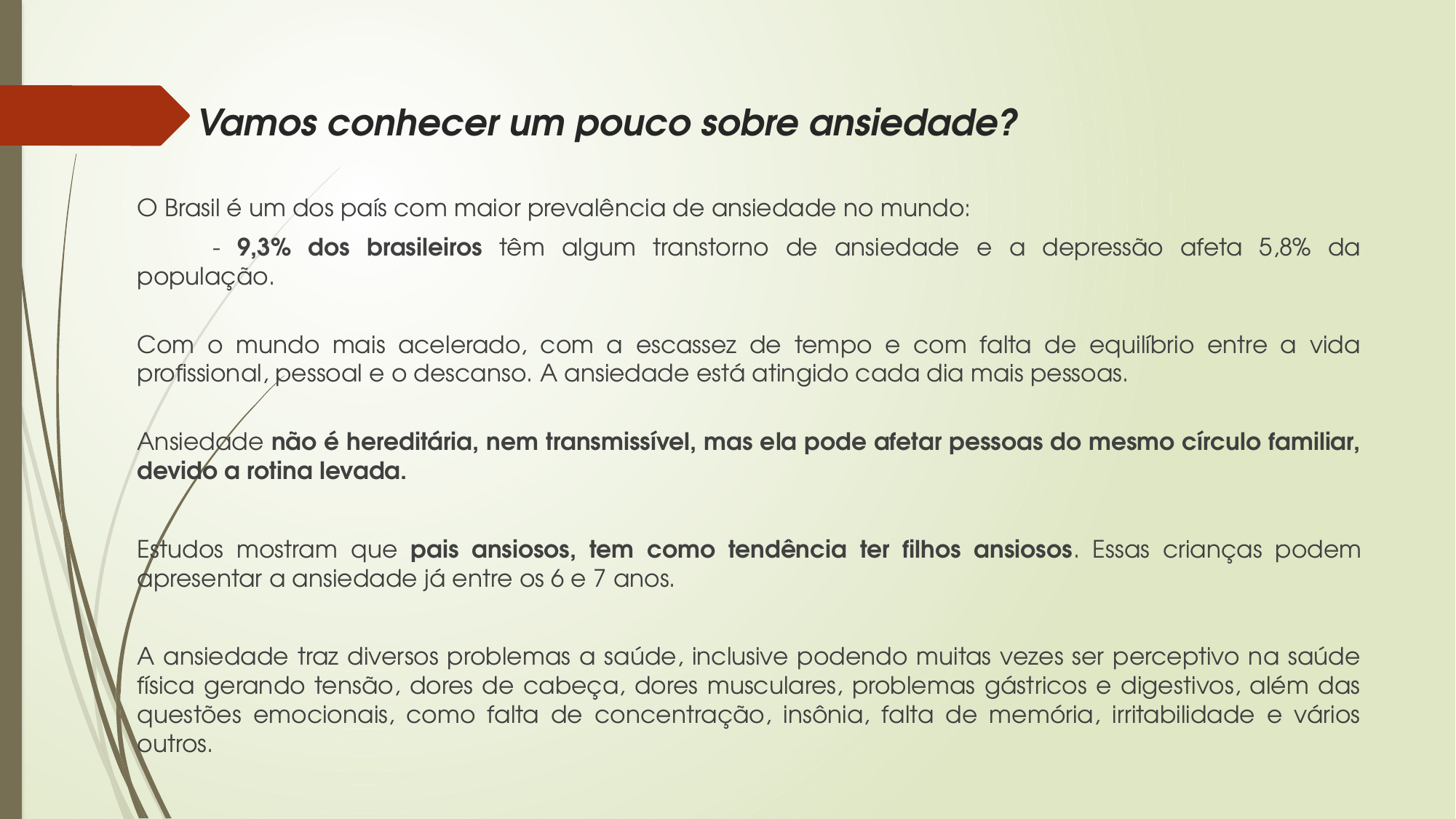

# Vamos conhecer um pouco sobre ansiedade?
O Brasil é um dos país com maior prevalência de ansiedade no mundo:
	- 9,3% dos brasileiros têm algum transtorno de ansiedade e a depressão afeta 5,8% da população.
Com o mundo mais acelerado, com a escassez de tempo e com falta de equilíbrio entre a vida profissional, pessoal e o descanso. A ansiedade está atingido cada dia mais pessoas.
Ansiedade não é hereditária, nem transmissível, mas ela pode afetar pessoas do mesmo círculo familiar, devido a rotina levada.

Estudos mostram que pais ansiosos, tem como tendência ter filhos ansiosos. Essas crianças podem apresentar a ansiedade já entre os 6 e 7 anos.

A ansiedade traz diversos problemas a saúde, inclusive podendo muitas vezes ser perceptivo na saúde física gerando tensão, dores de cabeça, dores musculares, problemas gástricos e digestivos, além das questões emocionais, como falta de concentração, insônia, falta de memória, irritabilidade e vários outros.